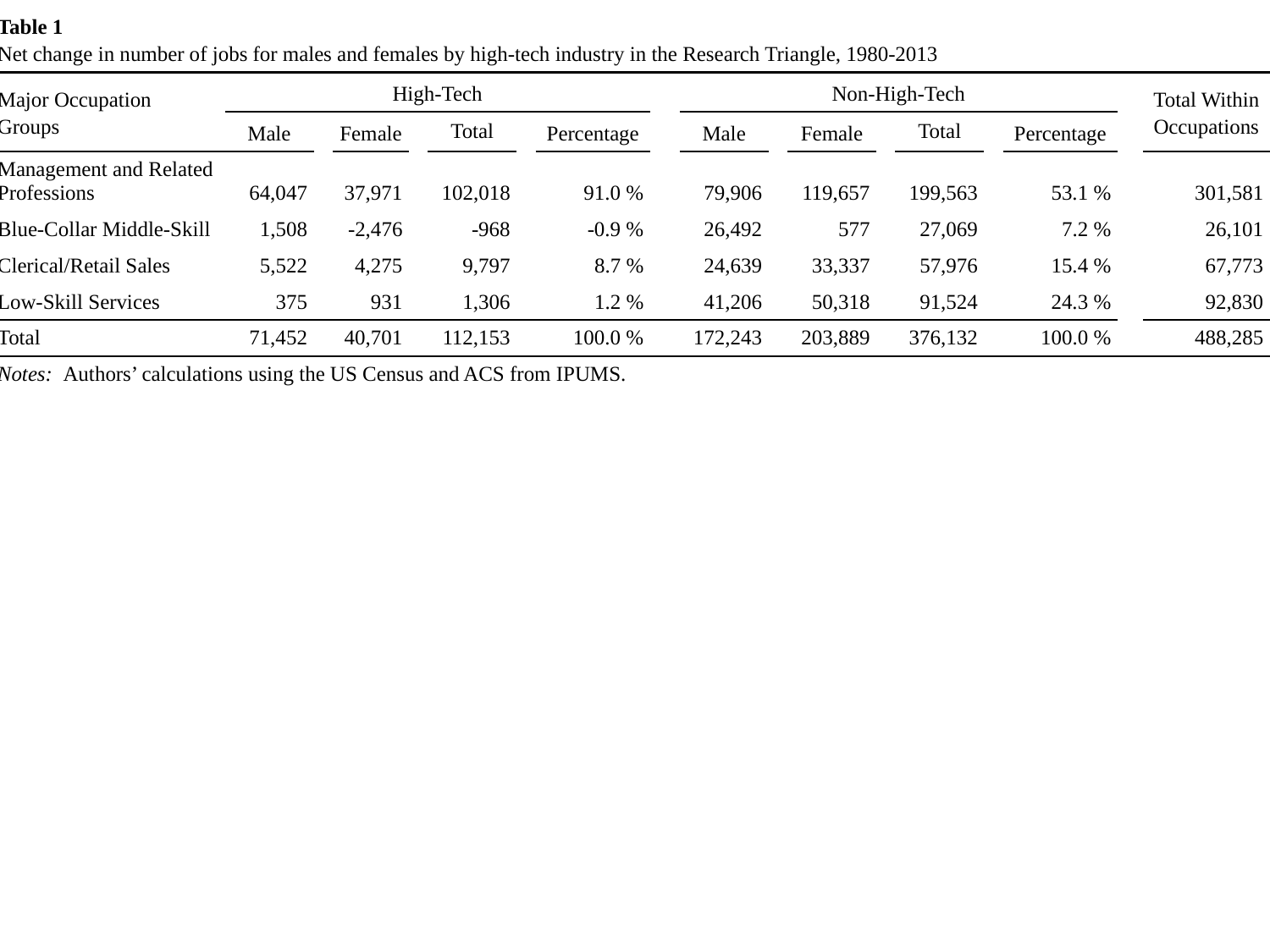

| Table 1 Net change in number of jobs for males and females by high-tech industry in the Research Triangle, 1980-2013 |  |  |  |  |  |  |  |  |  |  |  |  |  |  |  |  |  |
| --- | --- | --- | --- | --- | --- | --- | --- | --- | --- | --- | --- | --- | --- | --- | --- | --- | --- |
| Major Occupation Groups | High-Tech |  |  |  |  |  |  |  | Non-High-Tech |  |  |  |  |  |  |  | Total Within Occupations |
|  | Male |  | Female |  | Total |  | Percentage |  | Male |  | Female |  | Total |  | Percentage |  |  |
| Management and Related Professions | 64,047 |  | 37,971 |  | 102,018 |  | 91.0 % |  | 79,906 |  | 119,657 |  | 199,563 |  | 53.1 % |  | 301,581 |
| Blue-Collar Middle-Skill | 1,508 |  | -2,476 |  | -968 |  | -0.9 % |  | 26,492 |  | 577 |  | 27,069 |  | 7.2 % |  | 26,101 |
| Clerical/Retail Sales | 5,522 |  | 4,275 |  | 9,797 |  | 8.7 % |  | 24,639 |  | 33,337 |  | 57,976 |  | 15.4 % |  | 67,773 |
| Low-Skill Services | 375 |  | 931 |  | 1,306 |  | 1.2 % |  | 41,206 |  | 50,318 |  | 91,524 |  | 24.3 % |  | 92,830 |
| Total | 71,452 |  | 40,701 |  | 112,153 |  | 100.0 % |  | 172,243 |  | 203,889 |  | 376,132 |  | 100.0 % |  | 488,285 |
| Notes: Authors’ calculations using the US Census and ACS from IPUMS. |  |  |  |  |  |  |  |  |  |  |  |  |  |  |  |  |  |